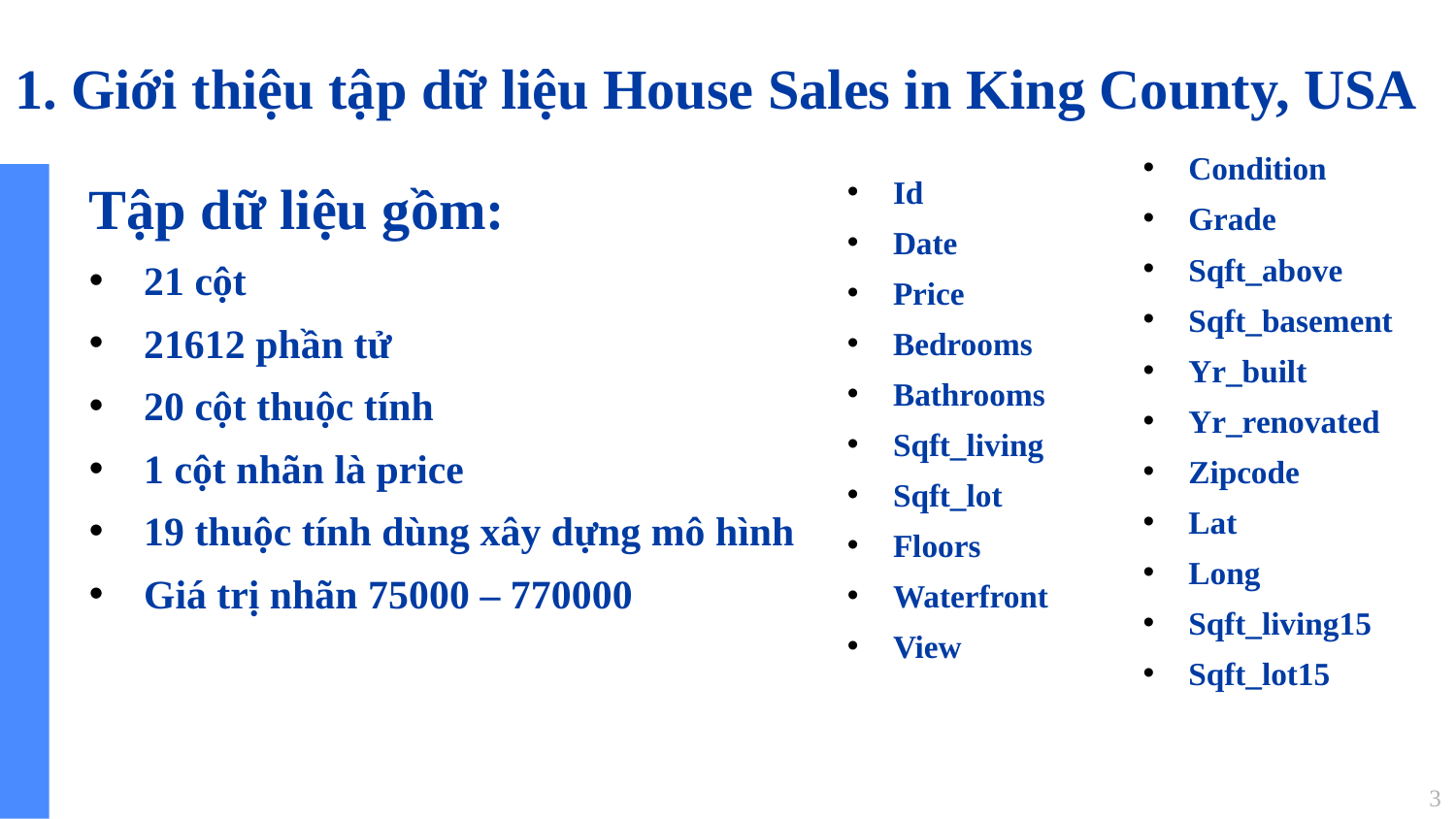

# 1. Giới thiệu tập dữ liệu House Sales in King County, USA
Condition
Grade
Sqft_above
Sqft_basement
Yr_built
Yr_renovated
Zipcode
Lat
Long
Sqft_living15
Sqft_lot15
Tập dữ liệu gồm:
21 cột
21612 phần tử
20 cột thuộc tính
1 cột nhãn là price
19 thuộc tính dùng xây dựng mô hình
Giá trị nhãn 75000 – 770000

Id
Date
Price
Bedrooms
Bathrooms
Sqft_living
Sqft_lot
Floors
Waterfront
View
3